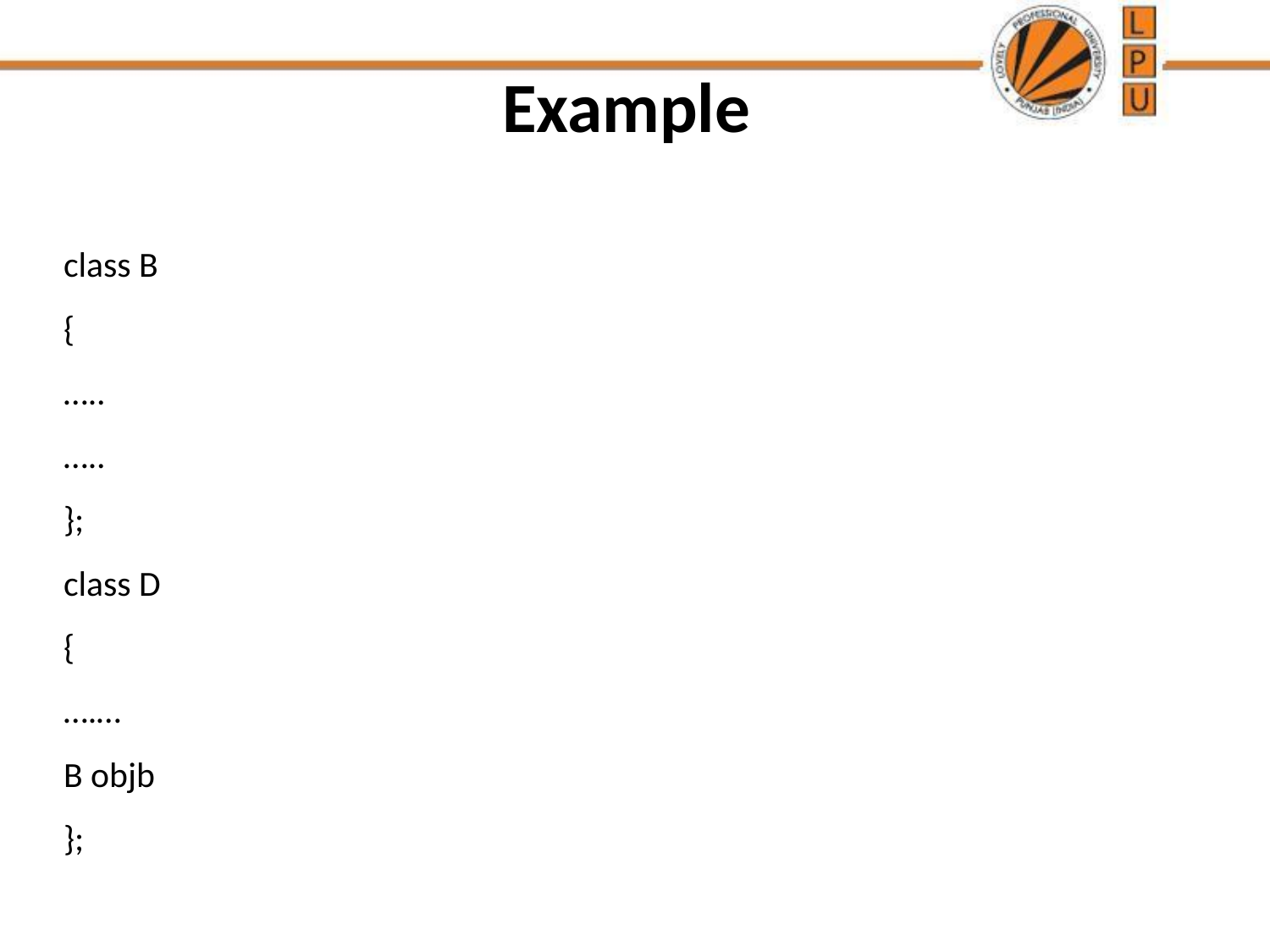

# Example
class B
{
…..
…..
};
class D
{
….…
B objb
};